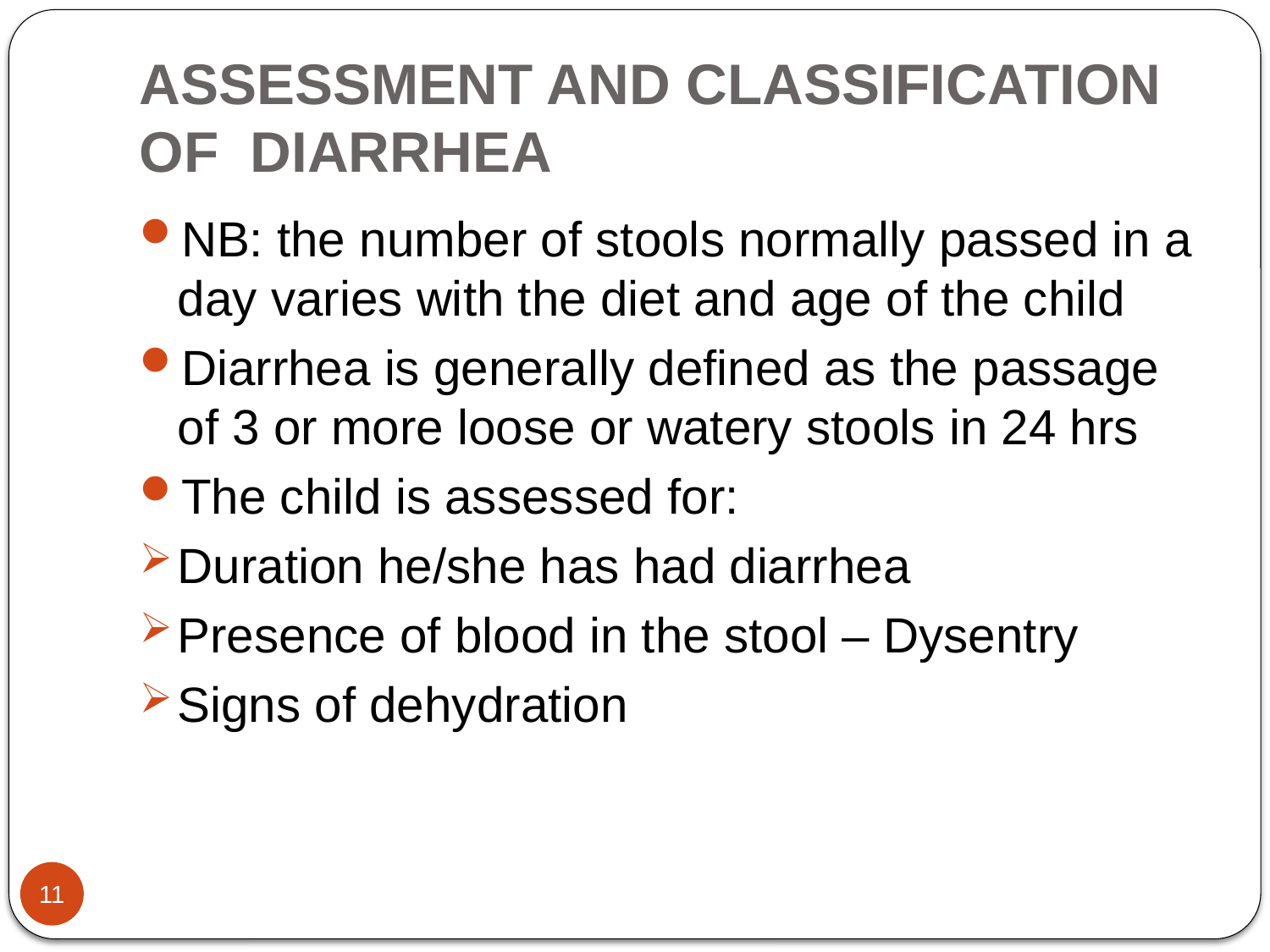

# ASSESSMENT AND CLASSIFICATION OF  DIARRHEA
NB: the number of stools normally passed in a day varies with the diet and age of the child
Diarrhea is generally defined as the passage of 3 or more loose or watery stools in 24 hrs
The child is assessed for:
Duration he/she has had diarrhea
Presence of blood in the stool – Dysentry
Signs of dehydration

11